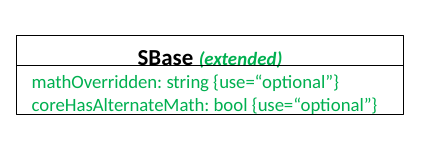

SBase (extended)
mathOverridden: string {use=“optional”}
coreHasAlternateMath: bool {use=“optional”}